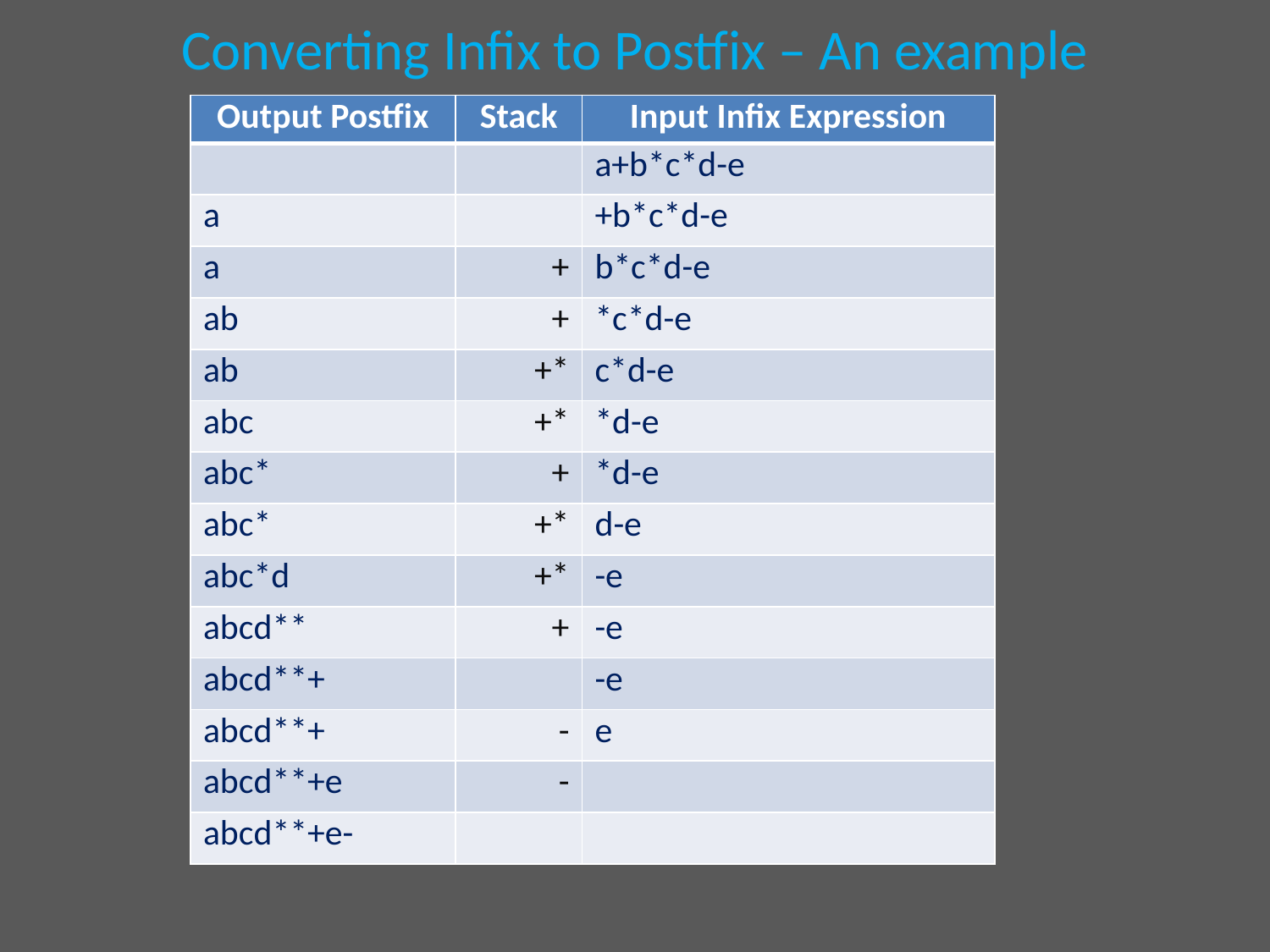

# Converting Infix to Postfix – An example
| Output Postfix | Stack | Input Infix Expression |
| --- | --- | --- |
|  |  | a+b\*c\*d-e |
| a |  | +b\*c\*d-e |
| a | + | b\*c\*d-e |
| ab | + | \*c\*d-e |
| ab | +\* | c\*d-e |
| abc | +\* | \*d-e |
| abc\* | + | \*d-e |
| abc\* | +\* | d-e |
| abc\*d | +\* | -e |
| abcd\*\* | + | -e |
| abcd\*\*+ |  | -e |
| abcd\*\*+ | - | e |
| abcd\*\*+e | - |  |
| abcd\*\*+e- |  |  |